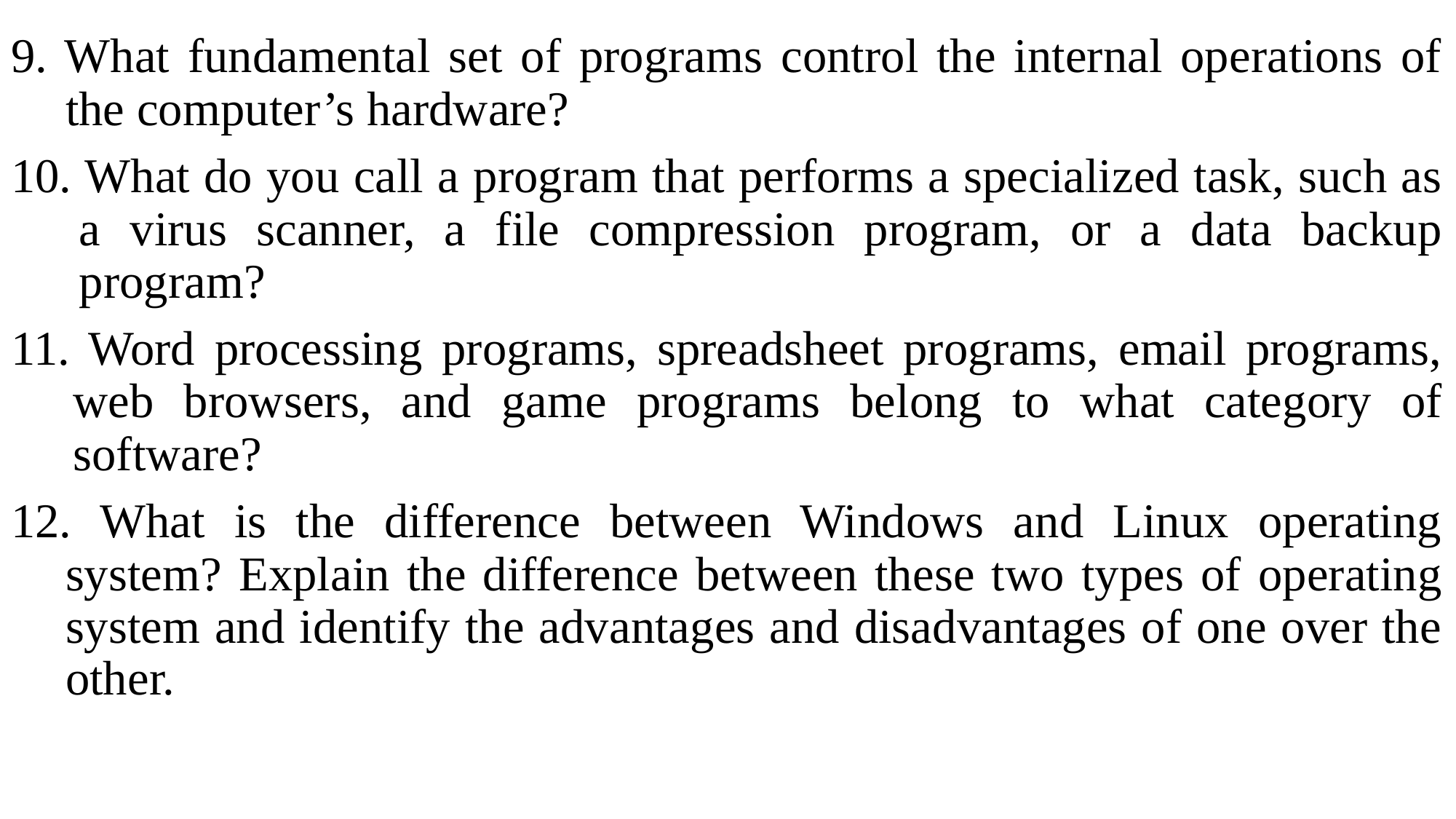

#
9. What fundamental set of programs control the internal operations of the computer’s hardware?
10. What do you call a program that performs a specialized task, such as a virus scanner, a file compression program, or a data backup program?
11. Word processing programs, spreadsheet programs, email programs, web browsers, and game programs belong to what category of software?
12. What is the difference between Windows and Linux operating system? Explain the difference between these two types of operating system and identify the advantages and disadvantages of one over the other.

107